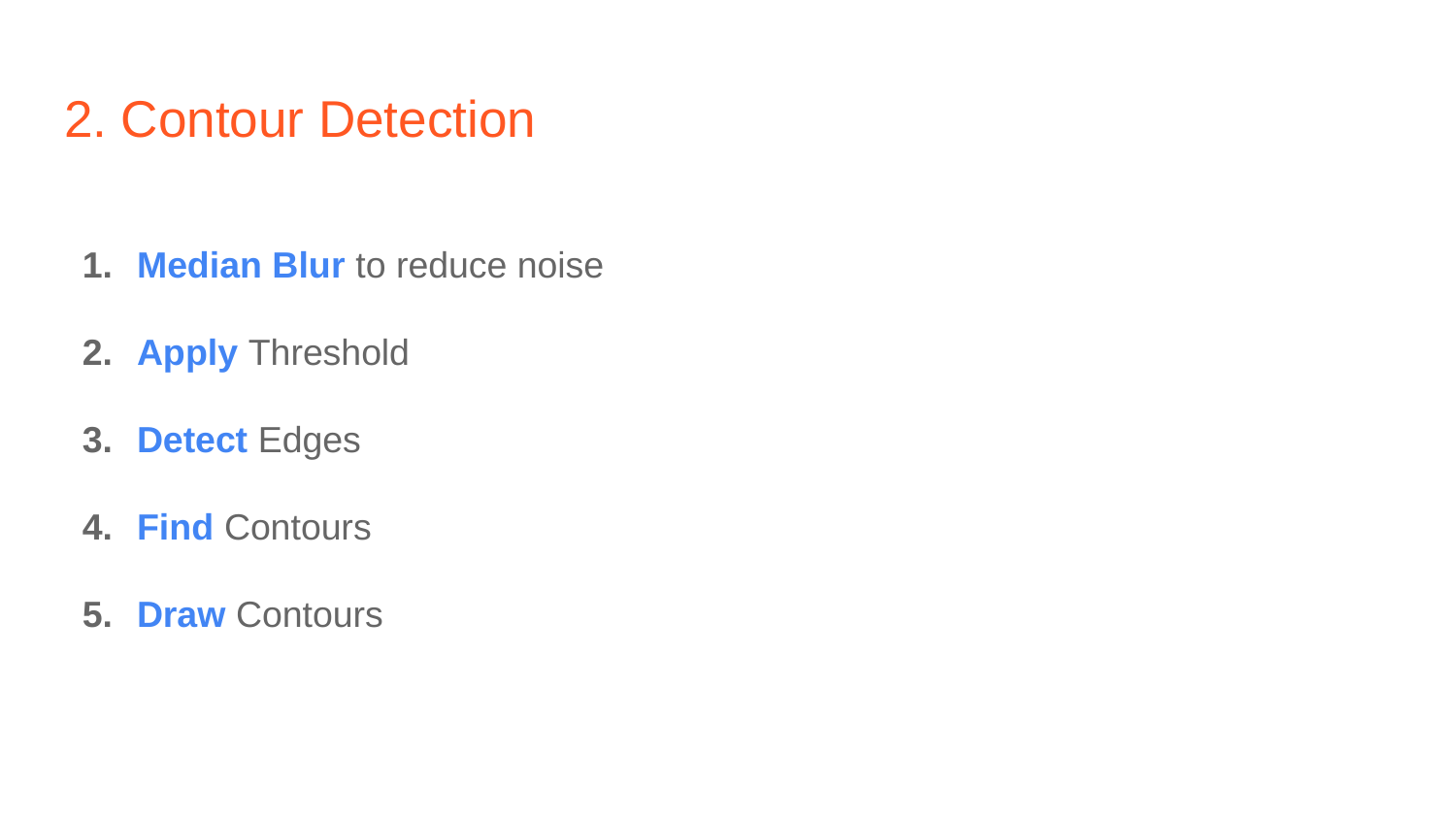

# 2. Contour Detection
Median Blur to reduce noise
Apply Threshold
Detect Edges
Find Contours
Draw Contours